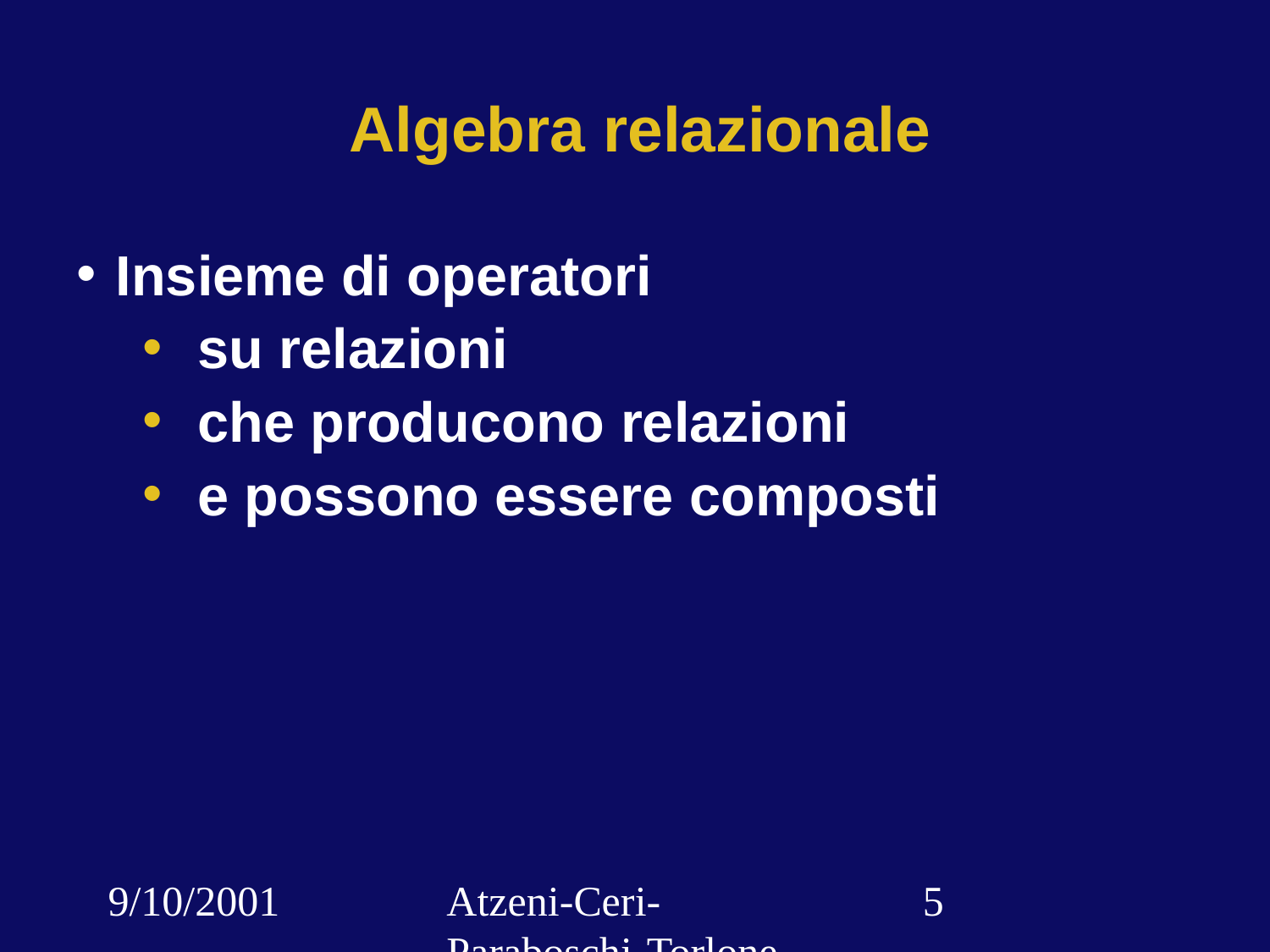

# Algebra relazionale
Insieme di operatori
 su relazioni
 che producono relazioni
 e possono essere composti
9/10/2001
Atzeni-Ceri-Paraboschi-Torlone, Basi di dati, Capitolo 3
5